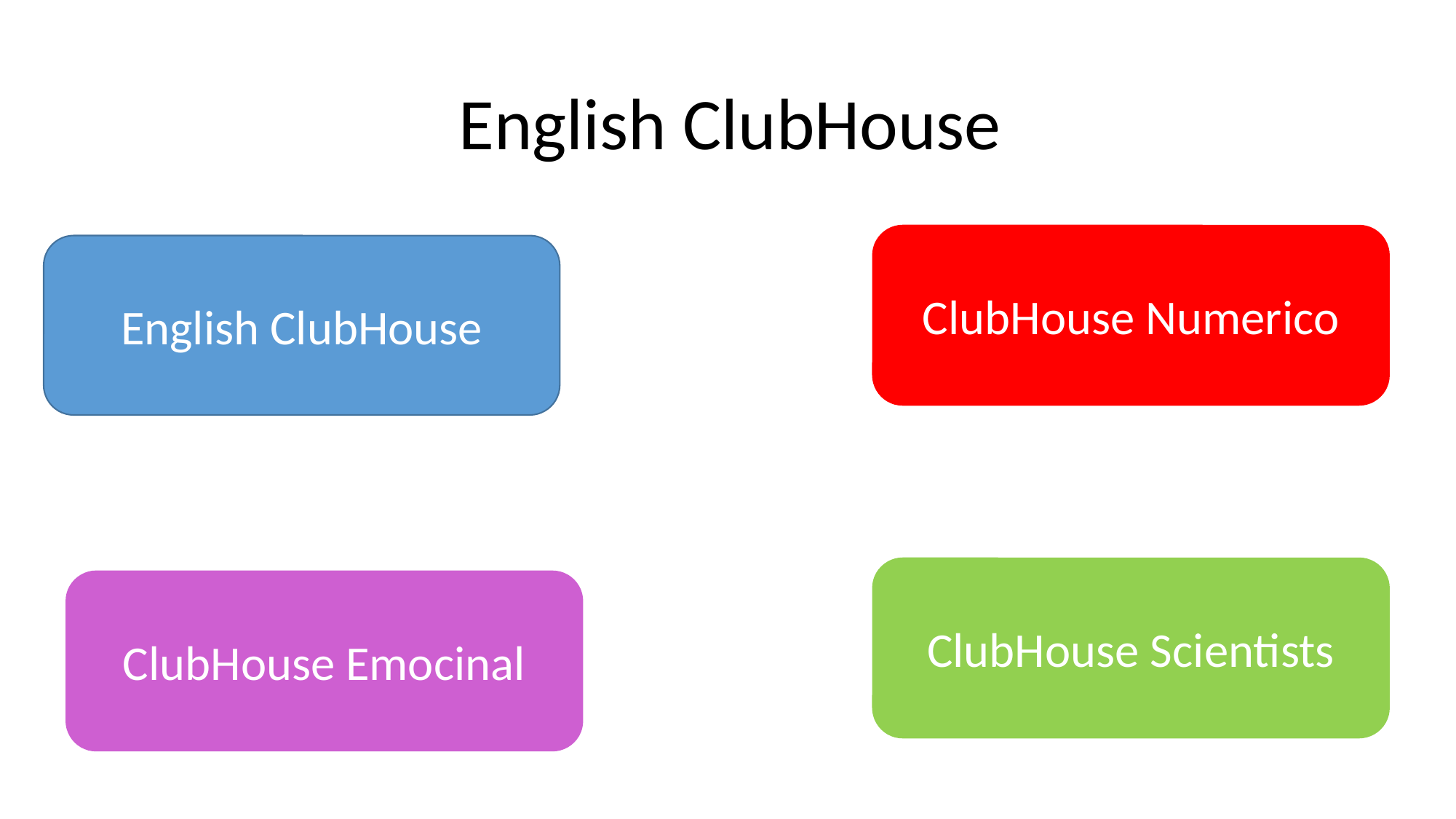

# English ClubHouse

ClubHouse Numerico
English ClubHouse
ClubHouse Scientists
ClubHouse Emocinal